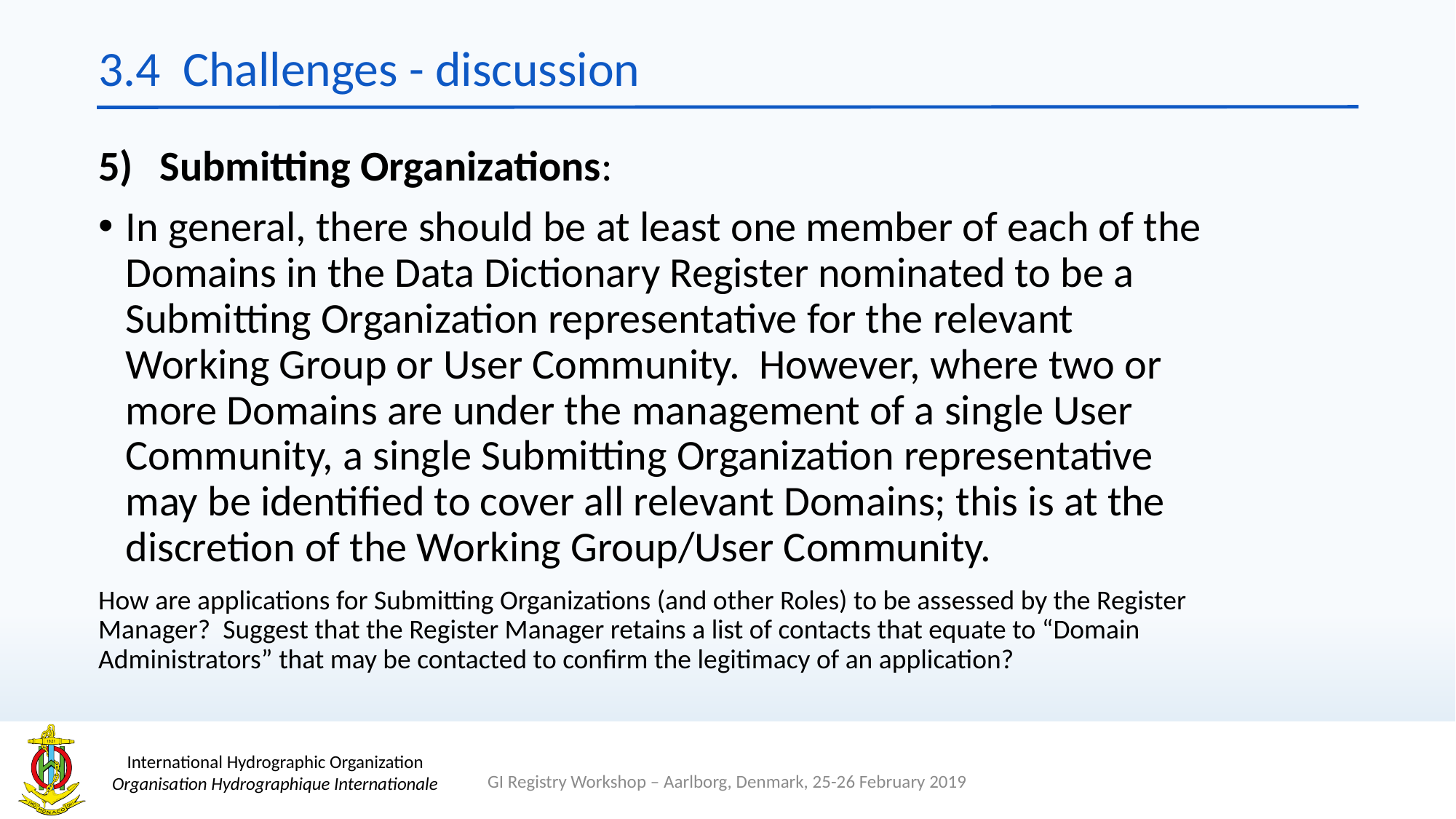

# 3.4  Challenges - discussion
Submitting Organizations:
In general, there should be at least one member of each of the Domains in the Data Dictionary Register nominated to be a Submitting Organization representative for the relevant Working Group or User Community.  However, where two or more Domains are under the management of a single User Community, a single Submitting Organization representative may be identified to cover all relevant Domains; this is at the discretion of the Working Group/User Community.
How are applications for Submitting Organizations (and other Roles) to be assessed by the Register Manager?  Suggest that the Register Manager retains a list of contacts that equate to “Domain Administrators” that may be contacted to confirm the legitimacy of an application?

GI Registry Workshop – Aarlborg, Denmark, 25-26 February 2019